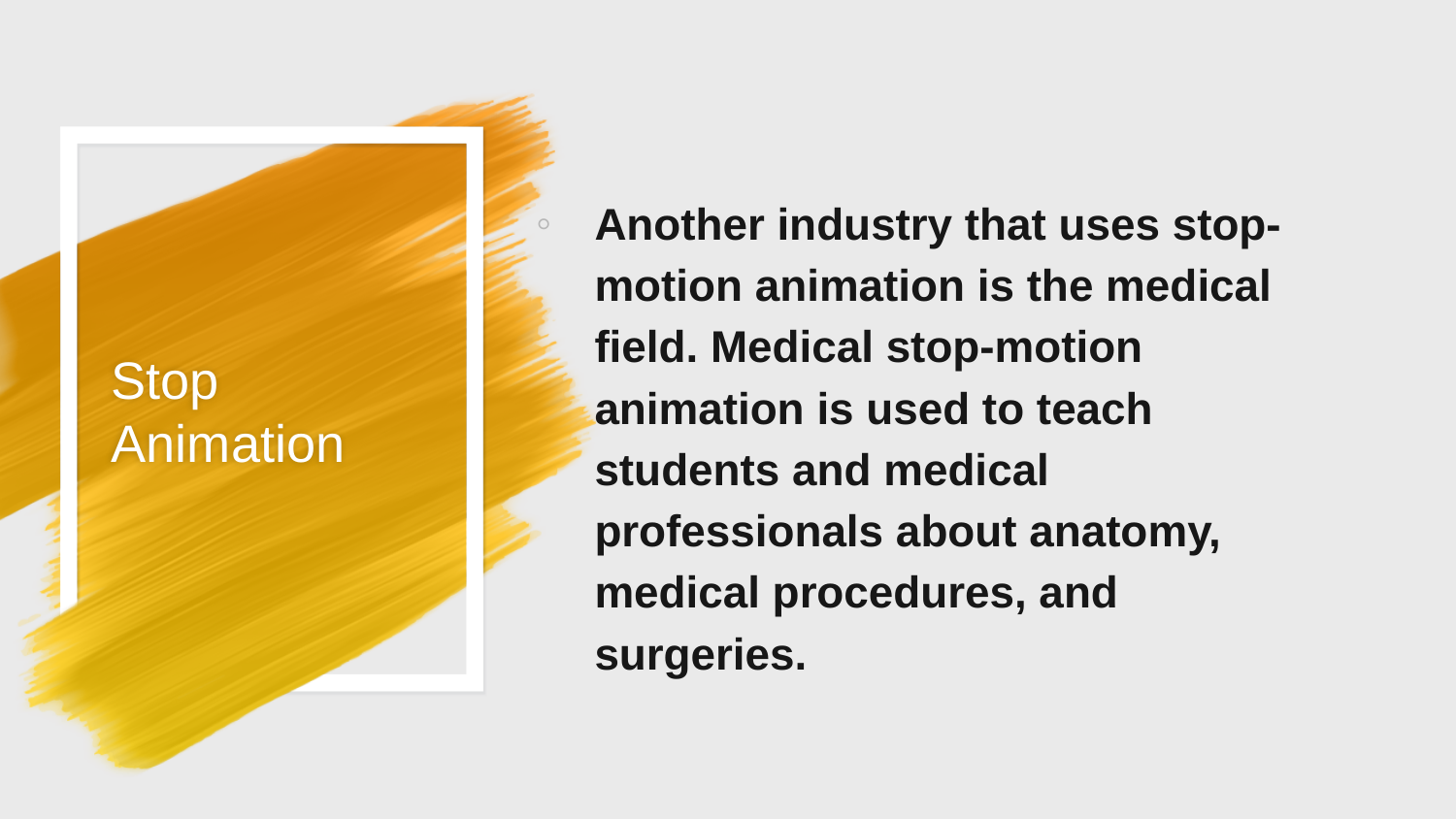

Another industry that uses stop-motion animation is the medical field. Medical stop-motion animation is used to teach students and medical professionals about anatomy, medical procedures, and surgeries.
# Stop Animation